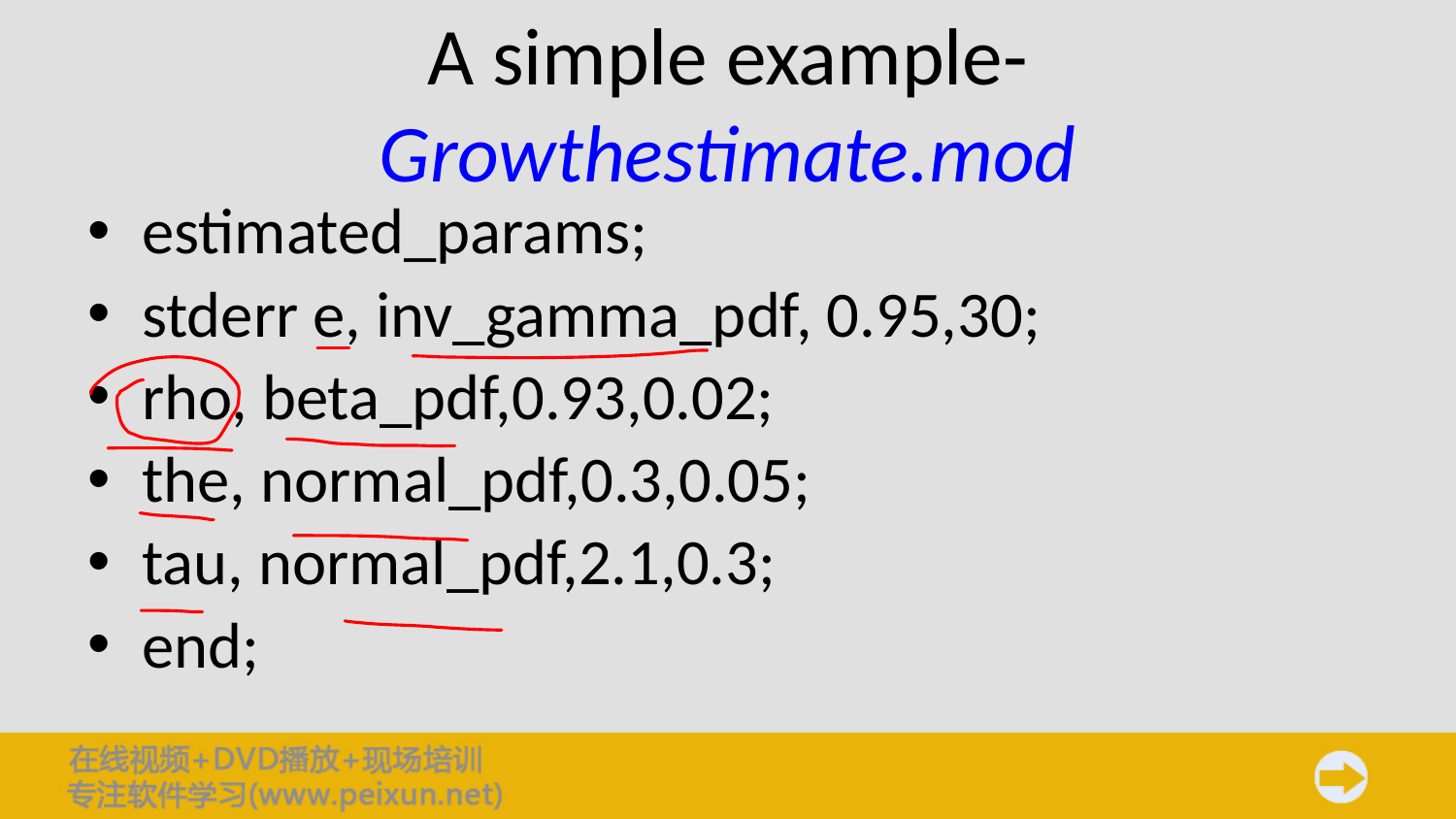

# A simple example-Growthestimate.mod
estimated_params;
stderr e, inv_gamma_pdf, 0.95,30;
rho, beta_pdf,0.93,0.02;
the, normal_pdf,0.3,0.05;
tau, normal_pdf,2.1,0.3;
end;